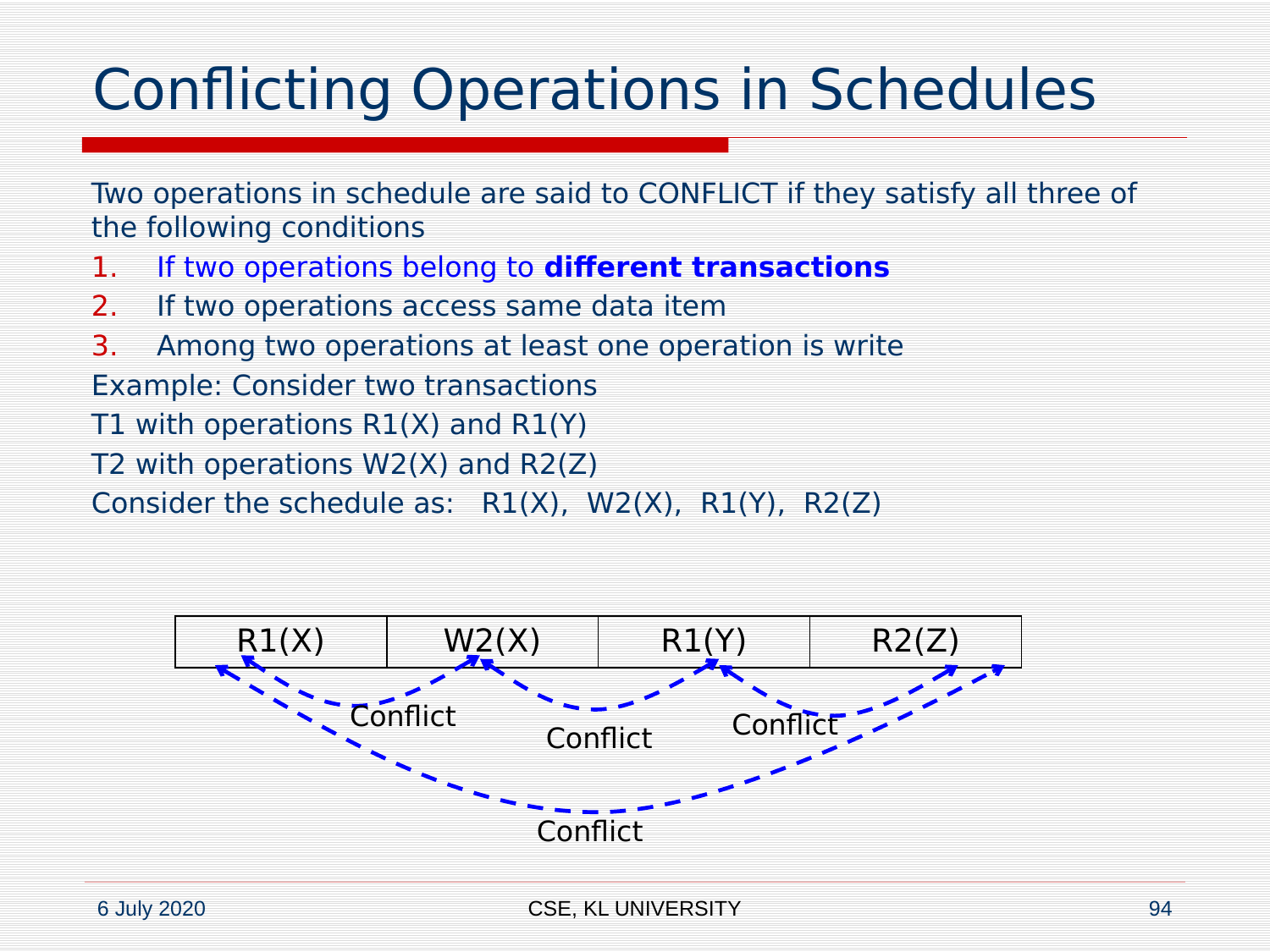

# Conflicting Operations in Schedules
Two operations in schedule are said to CONFLICT if they satisfy all three of the following conditions
If two operations belong to different transactions
If two operations access same data item
Among two operations at least one operation is write
Example: Consider two transactions
T1 with operations R1(X) and R1(Y)
T2 with operations W2(X) and R2(Z)
Consider the schedule as:   R1(X),  W2(X),  R1(Y),  R2(Z)

| R1(X) | W2(X) | R1(Y) | R2(Z) |
| --- | --- | --- | --- |

Conflict
Conflict
Conflict
Conflict
CSE, KL UNIVERSITY
94
6 July 2020